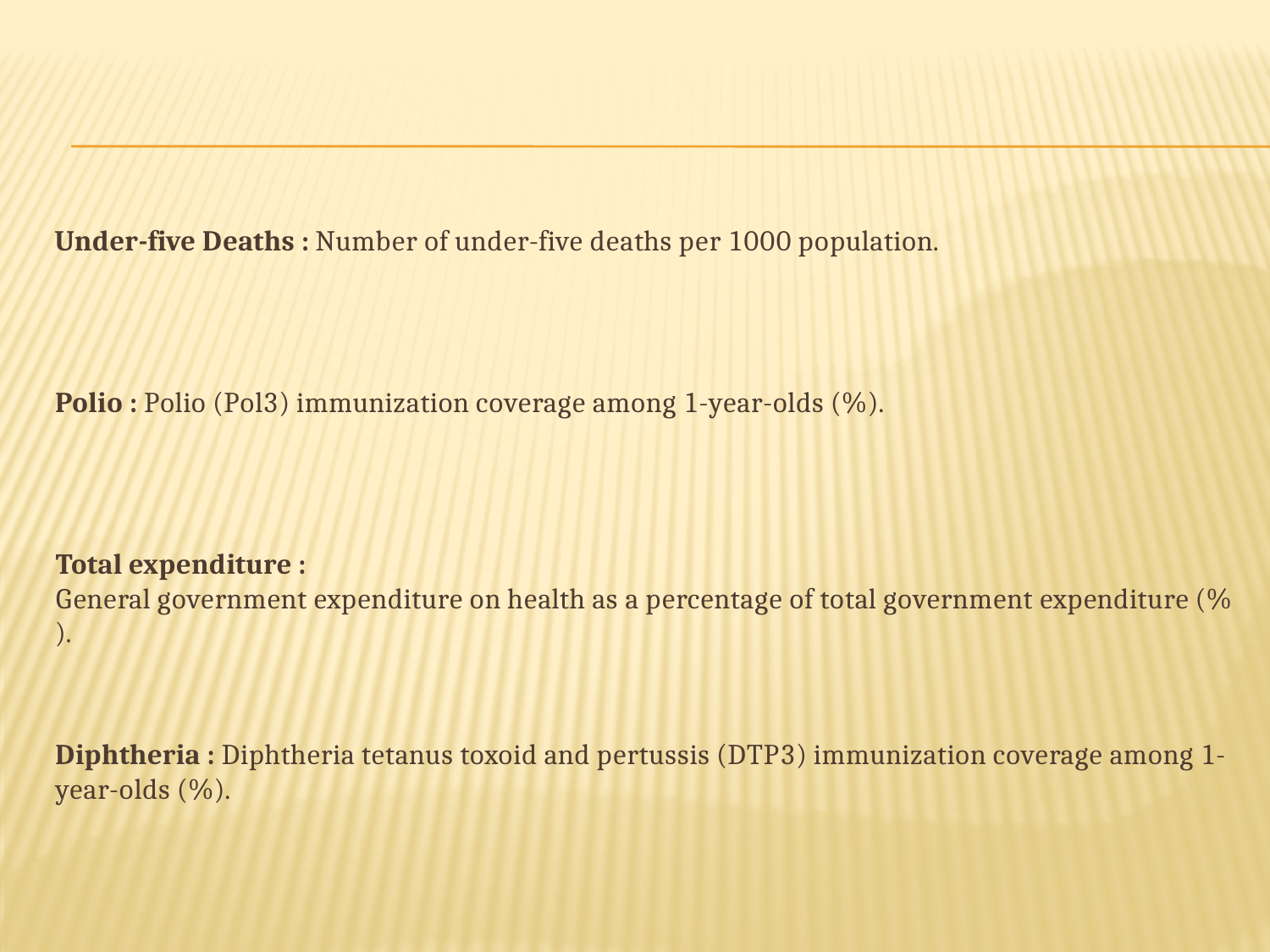

Under-five Deaths : Number of under-five deaths per 1000 population.

Polio : Polio (Pol3) immunization coverage among 1-year-olds (%).

Total expenditure : General government expenditure on health as a percentage of total government expenditure (%).

Diphtheria : Diphtheria tetanus toxoid and pertussis (DTP3) immunization coverage among 1-year-olds (%).